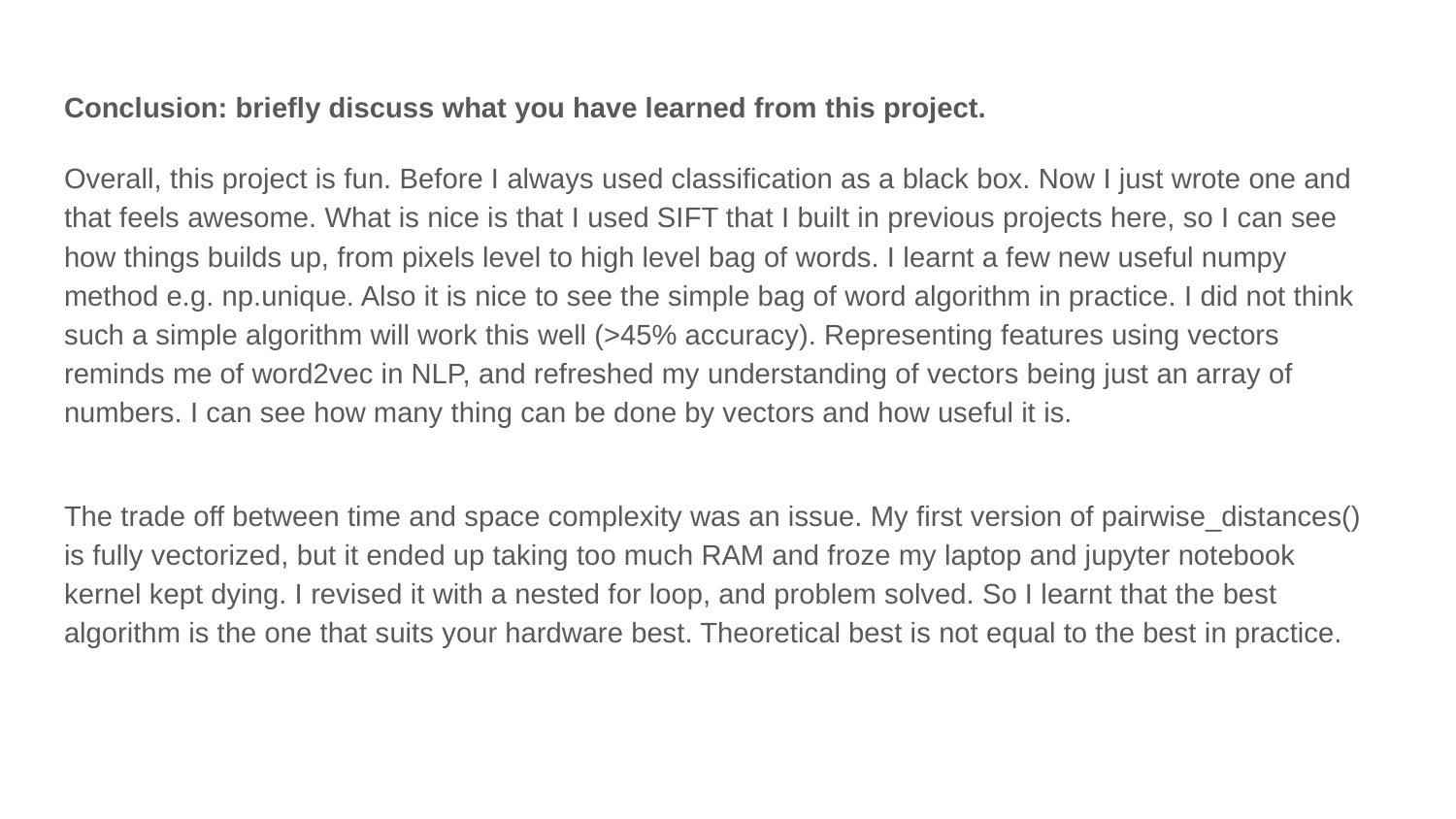

Conclusion: briefly discuss what you have learned from this project.
Overall, this project is fun. Before I always used classification as a black box. Now I just wrote one and that feels awesome. What is nice is that I used SIFT that I built in previous projects here, so I can see how things builds up, from pixels level to high level bag of words. I learnt a few new useful numpy method e.g. np.unique. Also it is nice to see the simple bag of word algorithm in practice. I did not think such a simple algorithm will work this well (>45% accuracy). Representing features using vectors reminds me of word2vec in NLP, and refreshed my understanding of vectors being just an array of numbers. I can see how many thing can be done by vectors and how useful it is.
The trade off between time and space complexity was an issue. My first version of pairwise_distances() is fully vectorized, but it ended up taking too much RAM and froze my laptop and jupyter notebook kernel kept dying. I revised it with a nested for loop, and problem solved. So I learnt that the best algorithm is the one that suits your hardware best. Theoretical best is not equal to the best in practice.